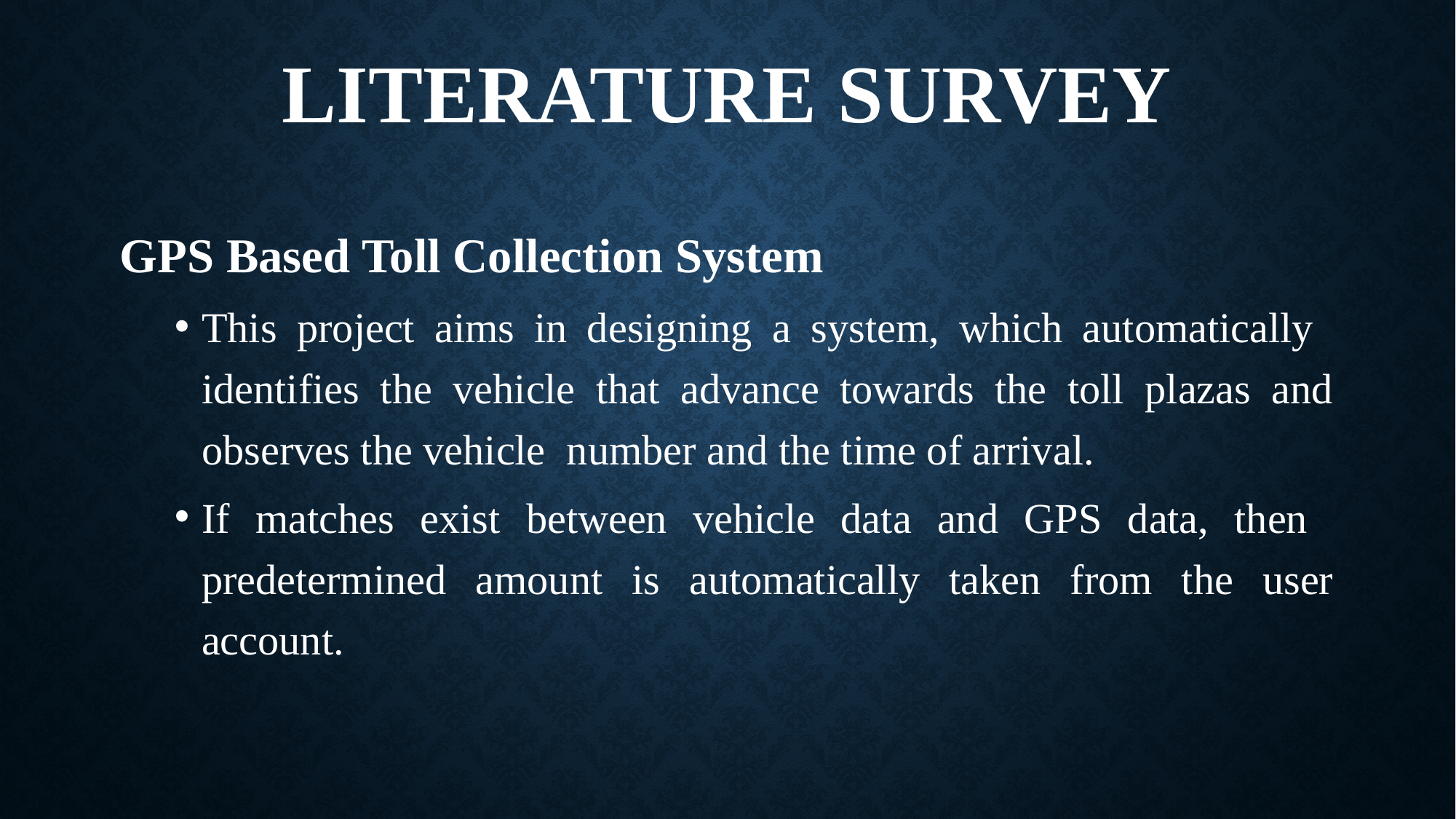

# LITERATURE SURVEY
GPS Based Toll Collection System
This project aims in designing a system, which automatically  identifies the vehicle that advance towards the toll plazas and observes the vehicle  number and the time of arrival.
If matches exist between vehicle data and GPS data, then  predetermined amount is automatically taken from the user account.